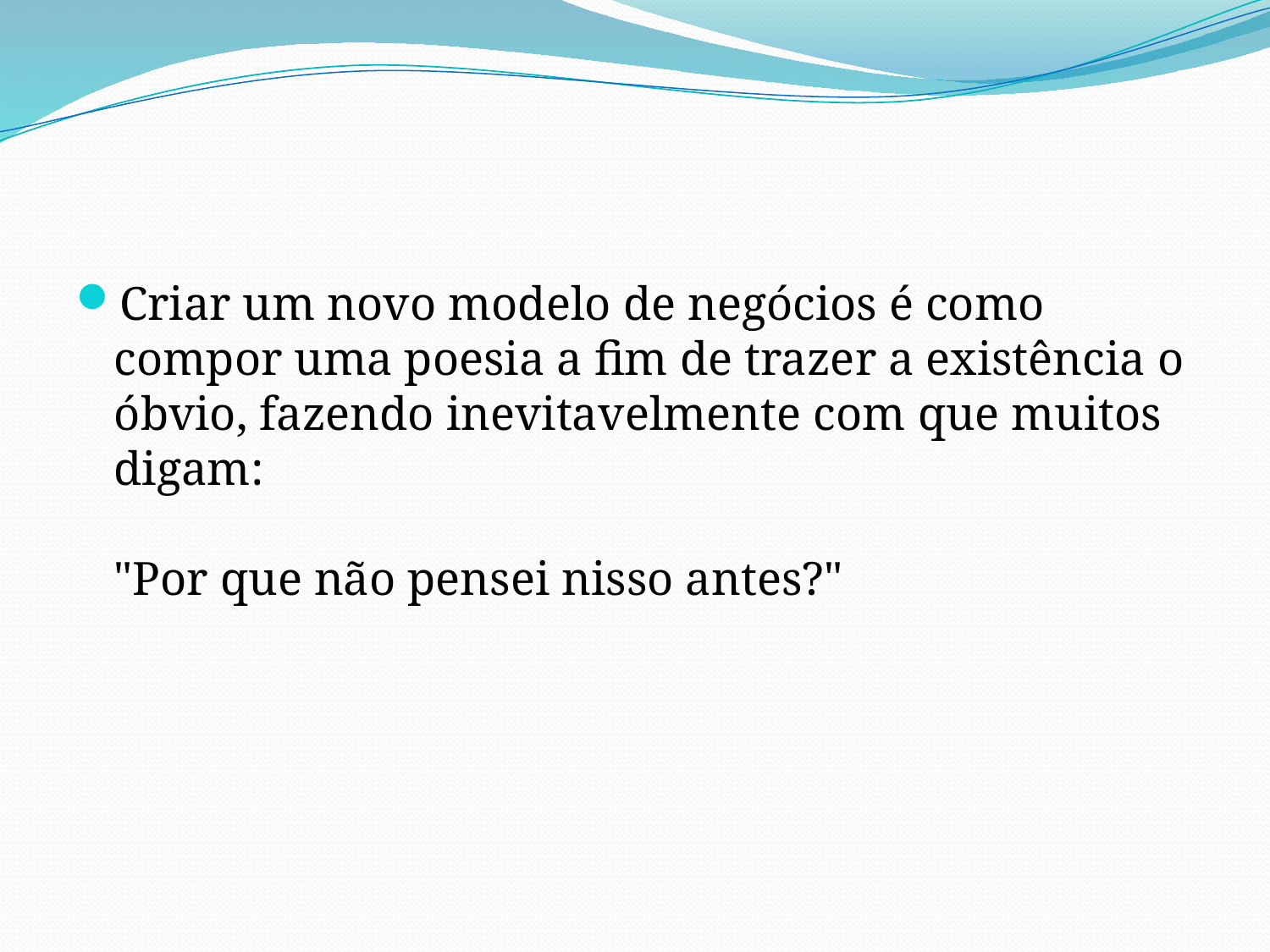

#
Criar um novo modelo de negócios é como compor uma poesia a fim de trazer a existência o óbvio, fazendo inevitavelmente com que muitos digam: 
"Por que não pensei nisso antes?"